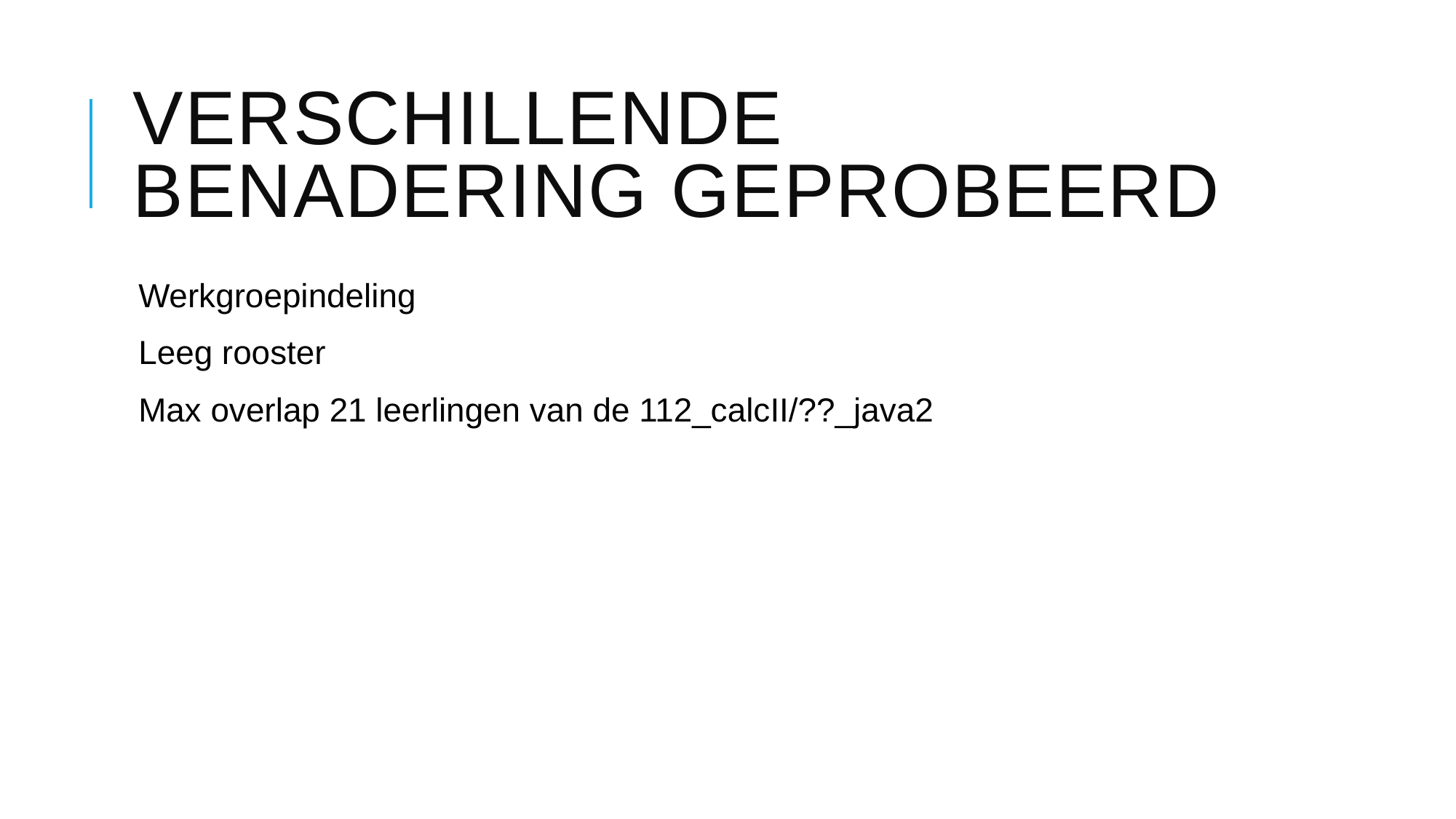

# Verschillende benadering geprobeerd
Werkgroepindeling
Leeg rooster
Max overlap 21 leerlingen van de 112_calcII/??_java2